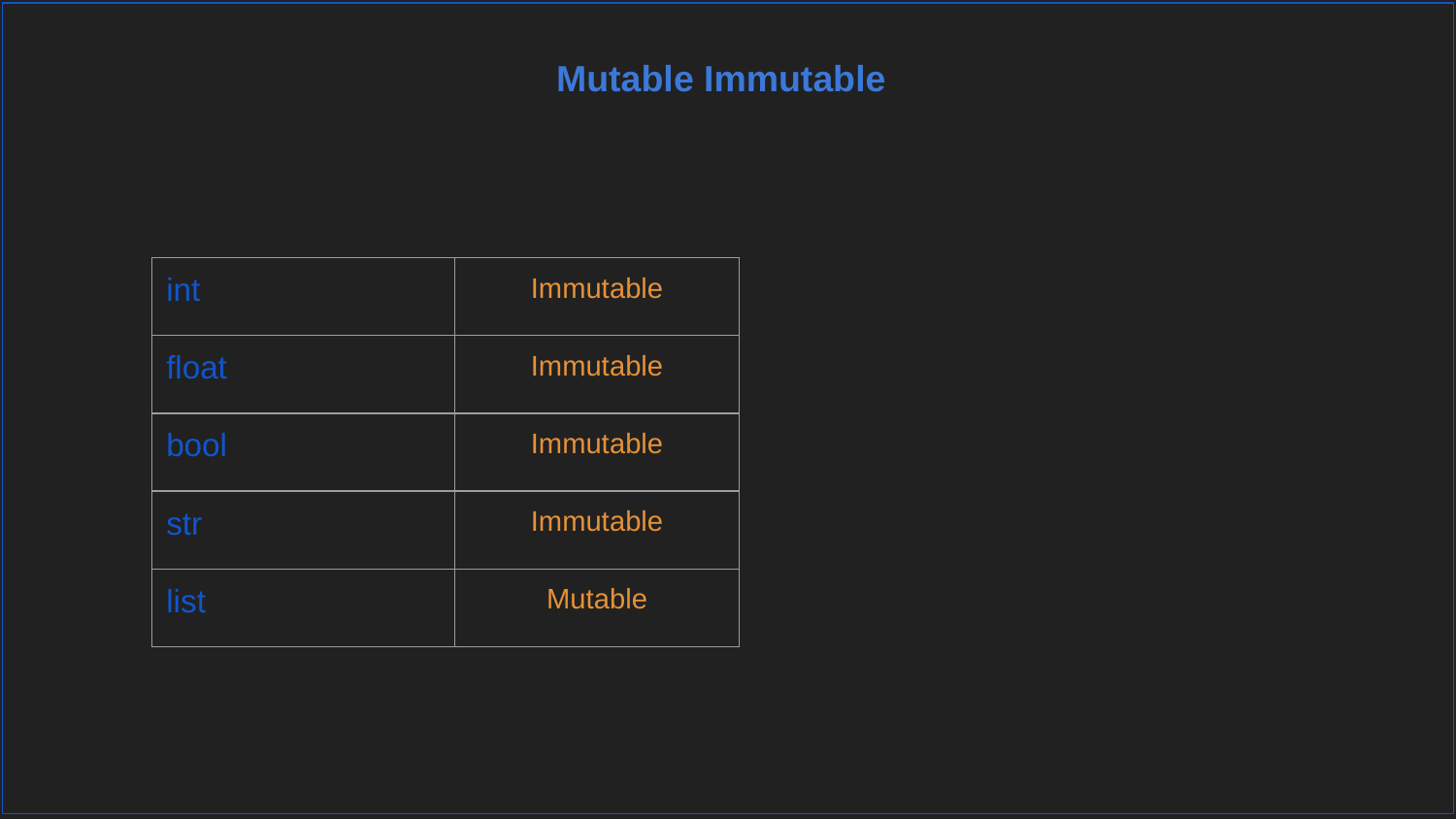

Mutable Immutable
| int | Immutable |
| --- | --- |
| float | Immutable |
| bool | Immutable |
| str | Immutable |
| list | Mutable |